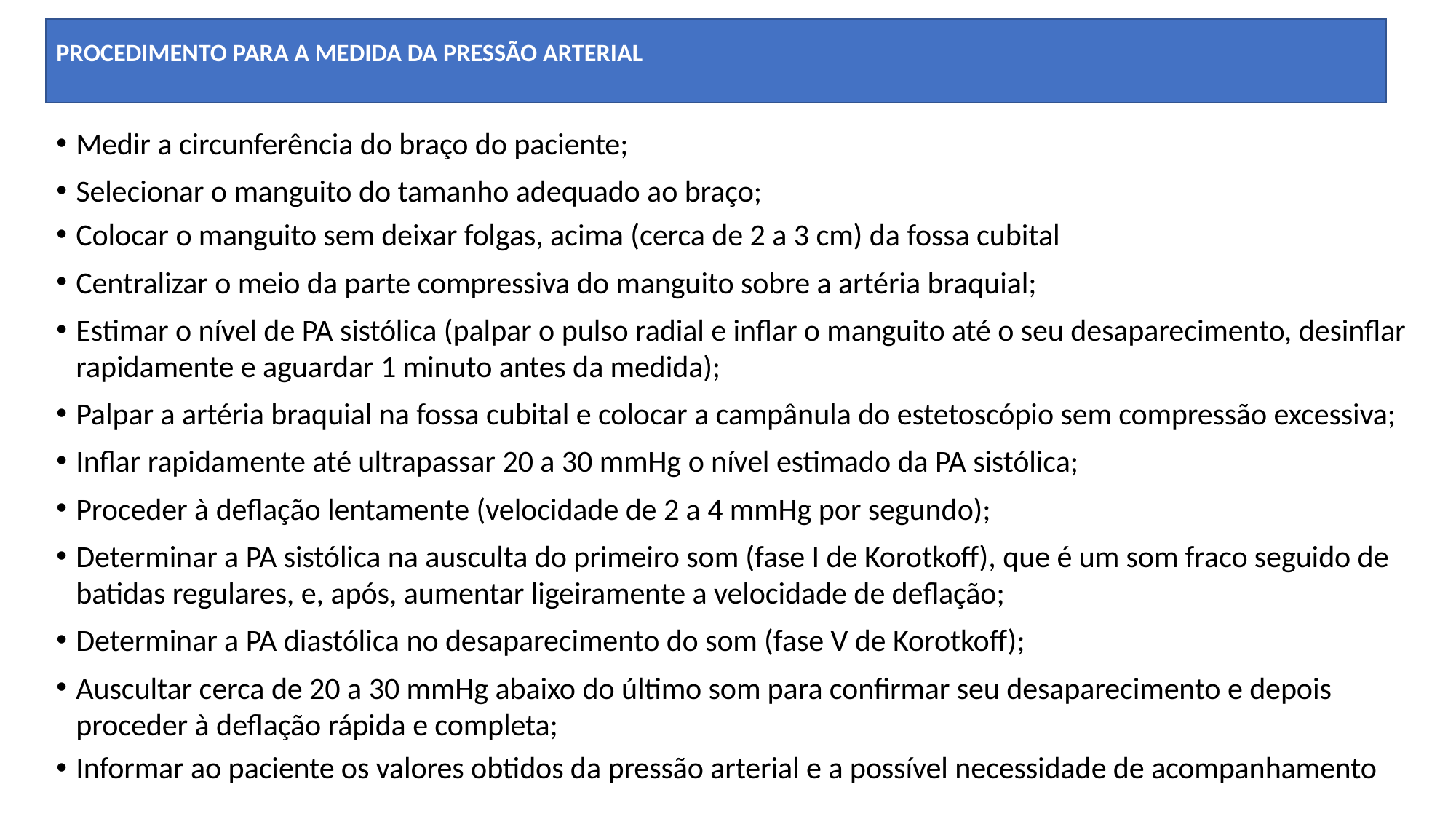

PROCEDIMENTO PARA A MEDIDA DA PRESSÃO ARTERIAL
Medir a circunferência do braço do paciente;
Selecionar o manguito do tamanho adequado ao braço;
Colocar o manguito sem deixar folgas, acima (cerca de 2 a 3 cm) da fossa cubital
Centralizar o meio da parte compressiva do manguito sobre a artéria braquial;
Estimar o nível de PA sistólica (palpar o pulso radial e inflar o manguito até o seu desaparecimento, desinflar rapidamente e aguardar 1 minuto antes da medida);
Palpar a artéria braquial na fossa cubital e colocar a campânula do estetoscópio sem compressão excessiva;
Inflar rapidamente até ultrapassar 20 a 30 mmHg o nível estimado da PA sistólica;
Proceder à deflação lentamente (velocidade de 2 a 4 mmHg por segundo);
Determinar a PA sistólica na ausculta do primeiro som (fase I de Korotkoff), que é um som fraco seguido de batidas regulares, e, após, aumentar ligeiramente a velocidade de deflação;
Determinar a PA diastólica no desaparecimento do som (fase V de Korotkoff);
Auscultar cerca de 20 a 30 mmHg abaixo do último som para confirmar seu desaparecimento e depois proceder à deflação rápida e completa;
Informar ao paciente os valores obtidos da pressão arterial e a possível necessidade de acompanhamento